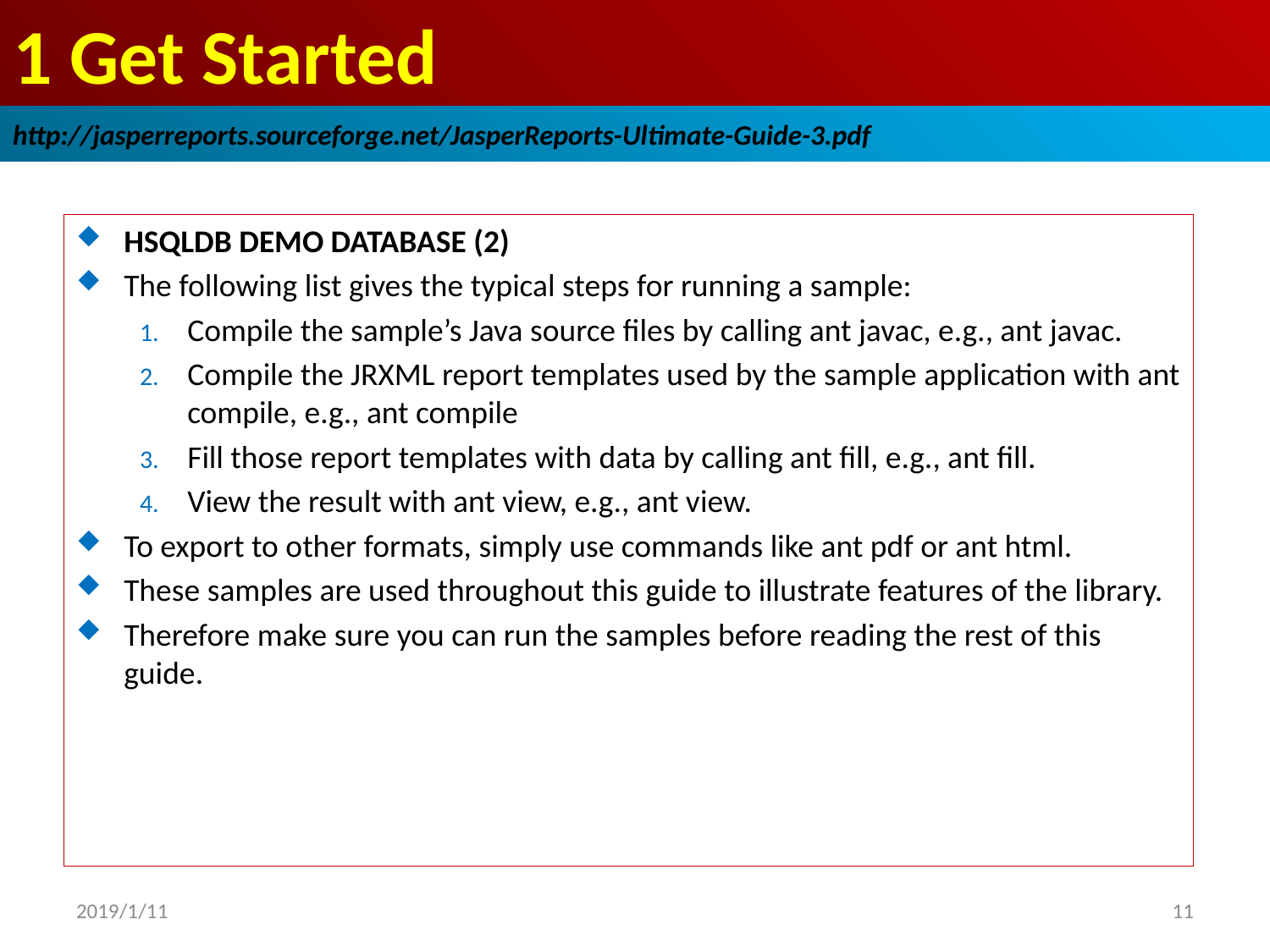

# 1 Get Started
http://jasperreports.sourceforge.net/JasperReports-Ultimate-Guide-3.pdf
HSQLDB DEMO DATABASE (2)
The following list gives the typical steps for running a sample:
Compile the sample’s Java source files by calling ant javac, e.g., ant javac.
Compile the JRXML report templates used by the sample application with ant compile, e.g., ant compile
Fill those report templates with data by calling ant fill, e.g., ant fill.
View the result with ant view, e.g., ant view.
To export to other formats, simply use commands like ant pdf or ant html.
These samples are used throughout this guide to illustrate features of the library.
Therefore make sure you can run the samples before reading the rest of this guide.
2019/1/11
11